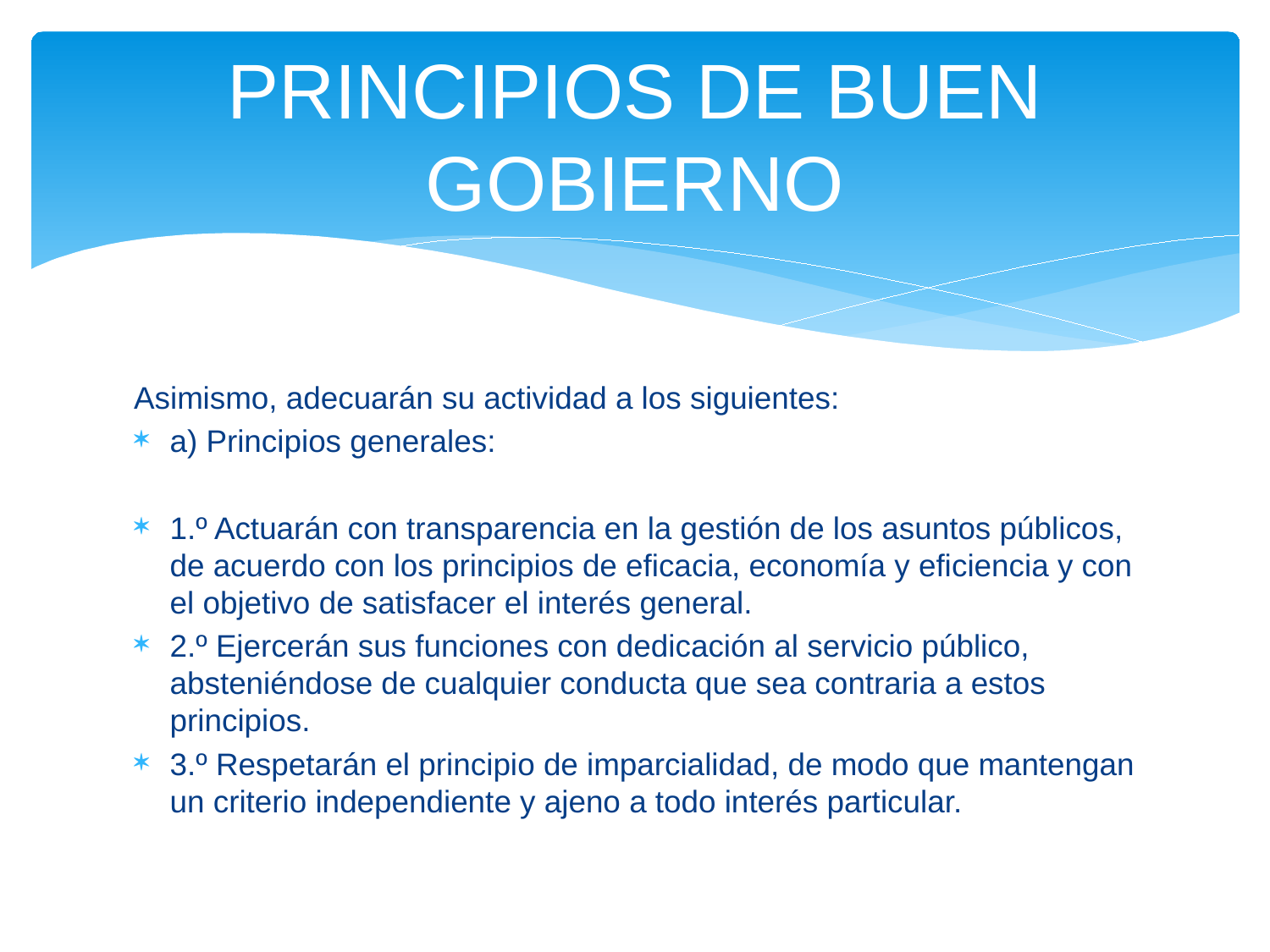

# PRINCIPIOS DE BUEN GOBIERNO
Asimismo, adecuarán su actividad a los siguientes:
a) Principios generales:

1.º Actuarán con transparencia en la gestión de los asuntos públicos, de acuerdo con los principios de eficacia, economía y eficiencia y con el objetivo de satisfacer el interés general.
2.º Ejercerán sus funciones con dedicación al servicio público, absteniéndose de cualquier conducta que sea contraria a estos principios.
3.º Respetarán el principio de imparcialidad, de modo que mantengan un criterio independiente y ajeno a todo interés particular.